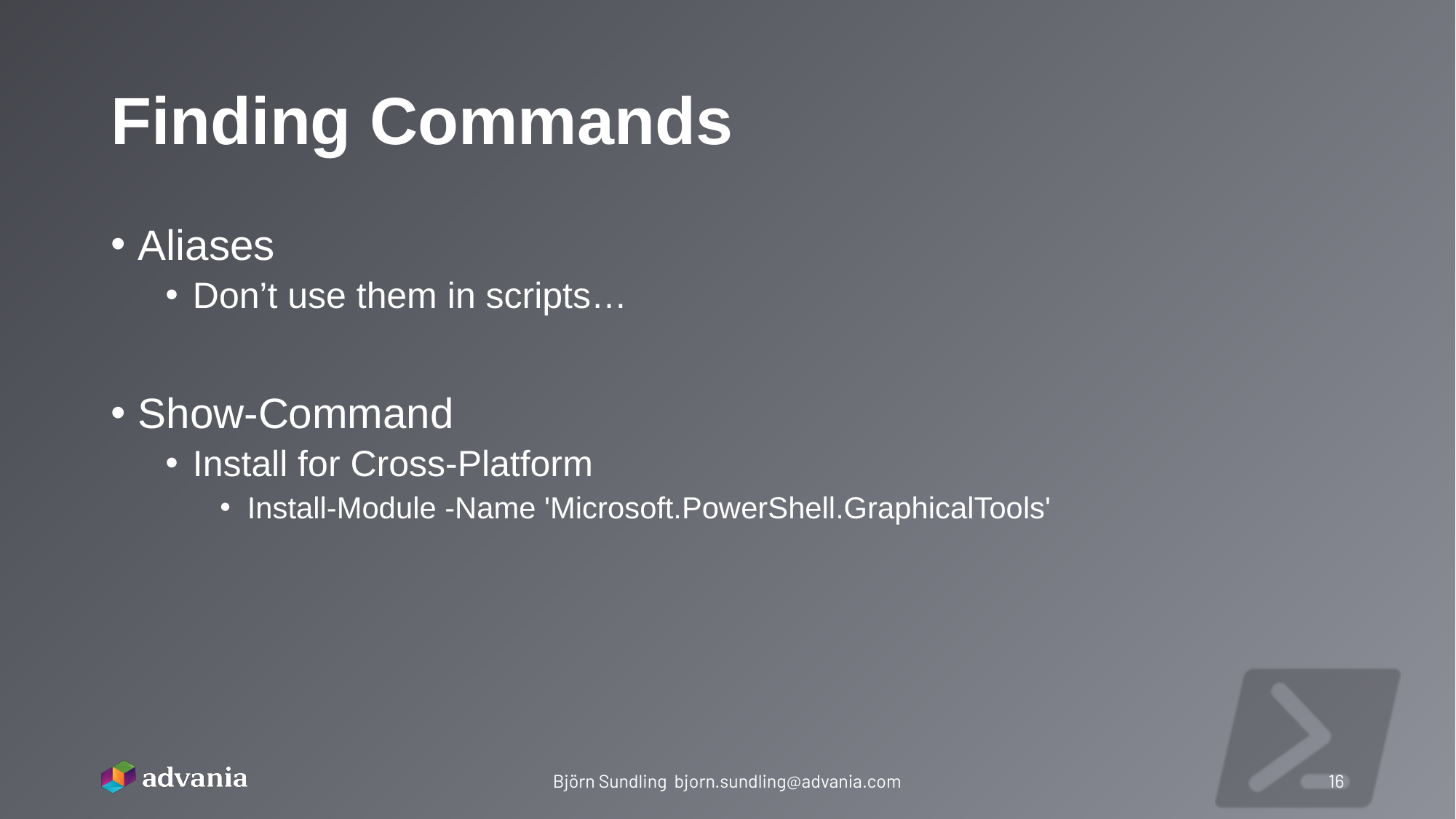

# Finding Commands
Aliases
Don’t use them in scripts…

Show-Command
Install for Cross-Platform
Install-Module -Name 'Microsoft.PowerShell.GraphicalTools'
Björn Sundling  bjorn.sundling@advania.com
16